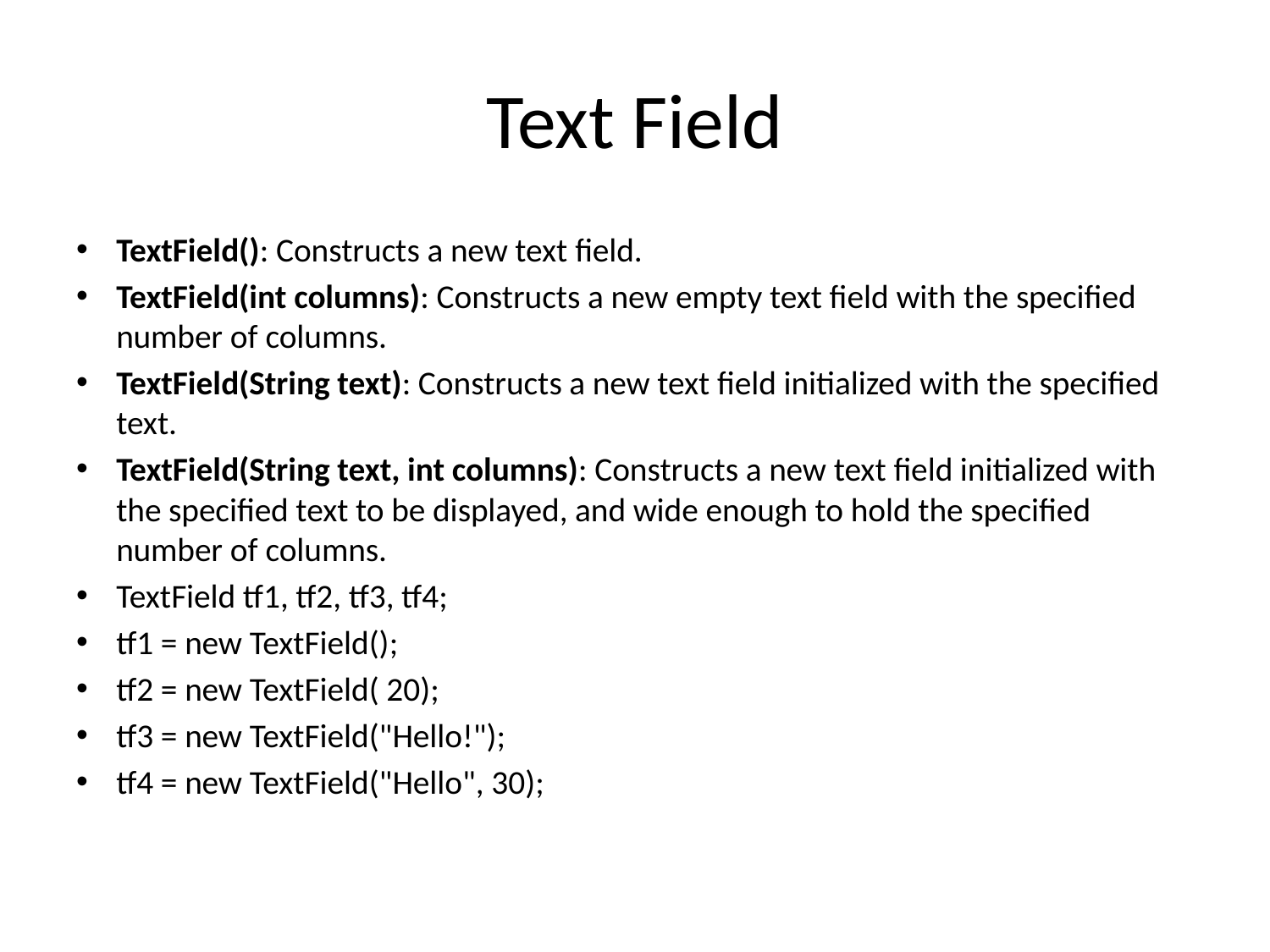

# Text Field
TextField(): Constructs a new text field.
TextField(int columns): Constructs a new empty text field with the specified number of columns.
TextField(String text): Constructs a new text field initialized with the specified text.
TextField(String text, int columns): Constructs a new text field initialized with the specified text to be displayed, and wide enough to hold the specified number of columns.
TextField tf1, tf2, tf3, tf4;
tf1 = new TextField();
tf2 = new TextField( 20);
tf3 = new TextField("Hello!");
tf4 = new TextField("Hello", 30);